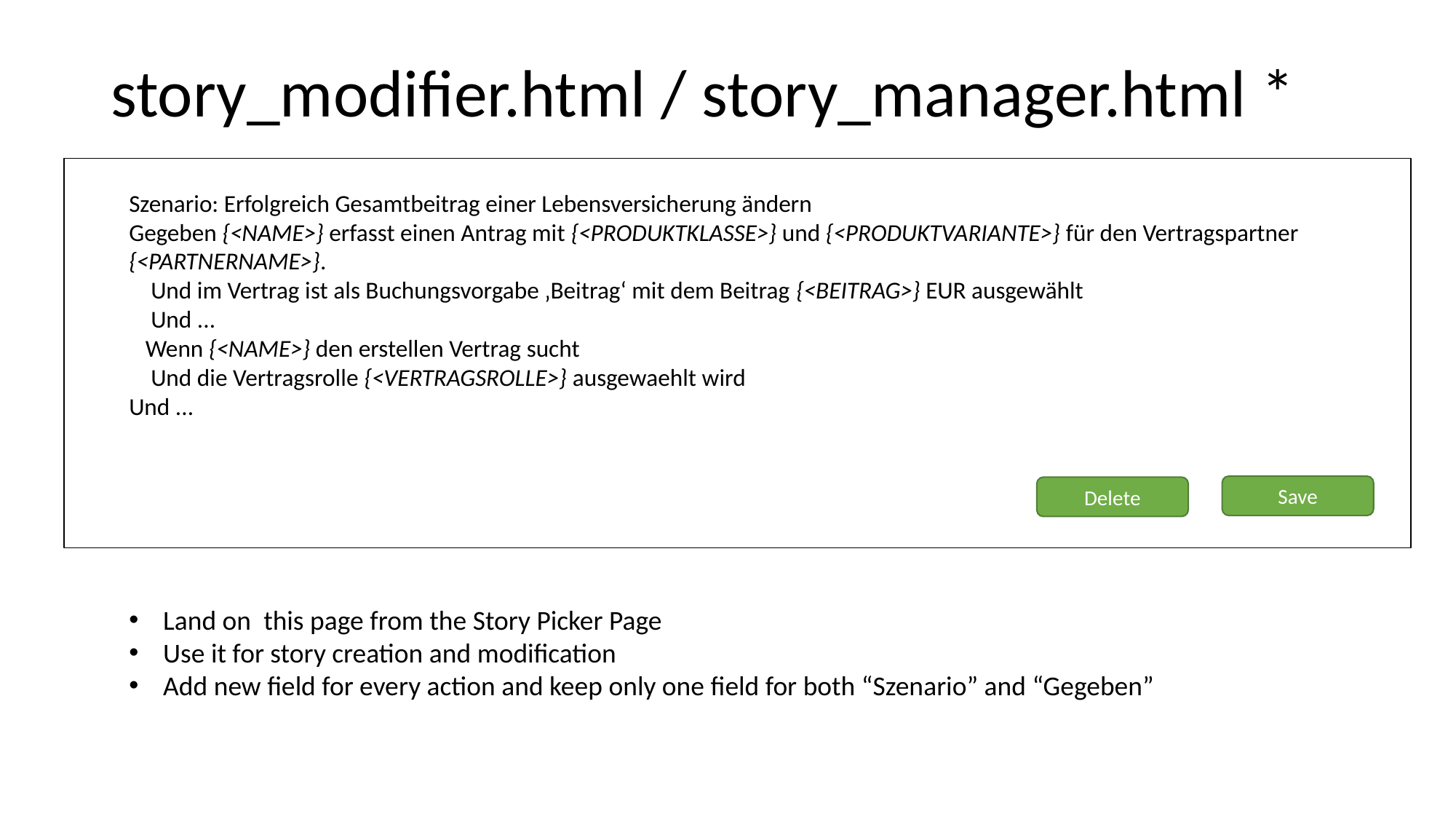

# story_modifier.html / story_manager.html *

Szenario: Erfolgreich Gesamtbeitrag einer Lebensversicherung ändern
Gegeben {<NAME>} erfasst einen Antrag mit {<PRODUKTKLASSE>} und {<PRODUKTVARIANTE>} für den Vertragspartner {<PARTNERNAME>}.
    Und im Vertrag ist als Buchungsvorgabe ‚Beitrag‘ mit dem Beitrag {<BEITRAG>} EUR ausgewählt
    Und ...
   Wenn {<NAME>} den erstellen Vertrag sucht
    Und die Vertragsrolle {<VERTRAGSROLLE>} ausgewaehlt wird
Und ...

Save
Delete
Land on  this page from the Story Picker Page
Use it for story creation and modification
Add new field for every action and keep only one field for both “Szenario” and “Gegeben”